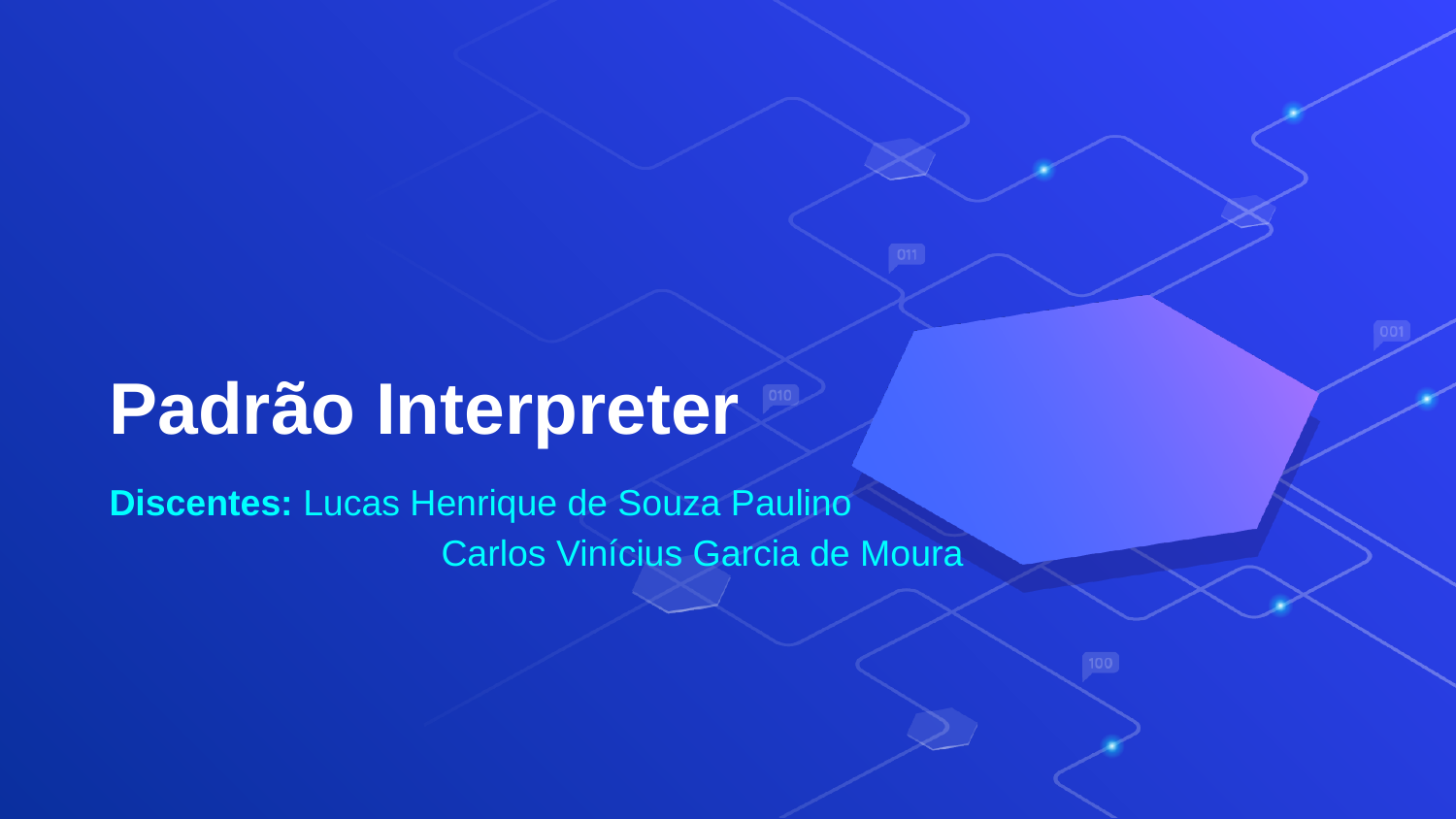

# Padrão Interpreter
Discentes: Lucas Henrique de Souza Paulino
		    Carlos Vinícius Garcia de Moura